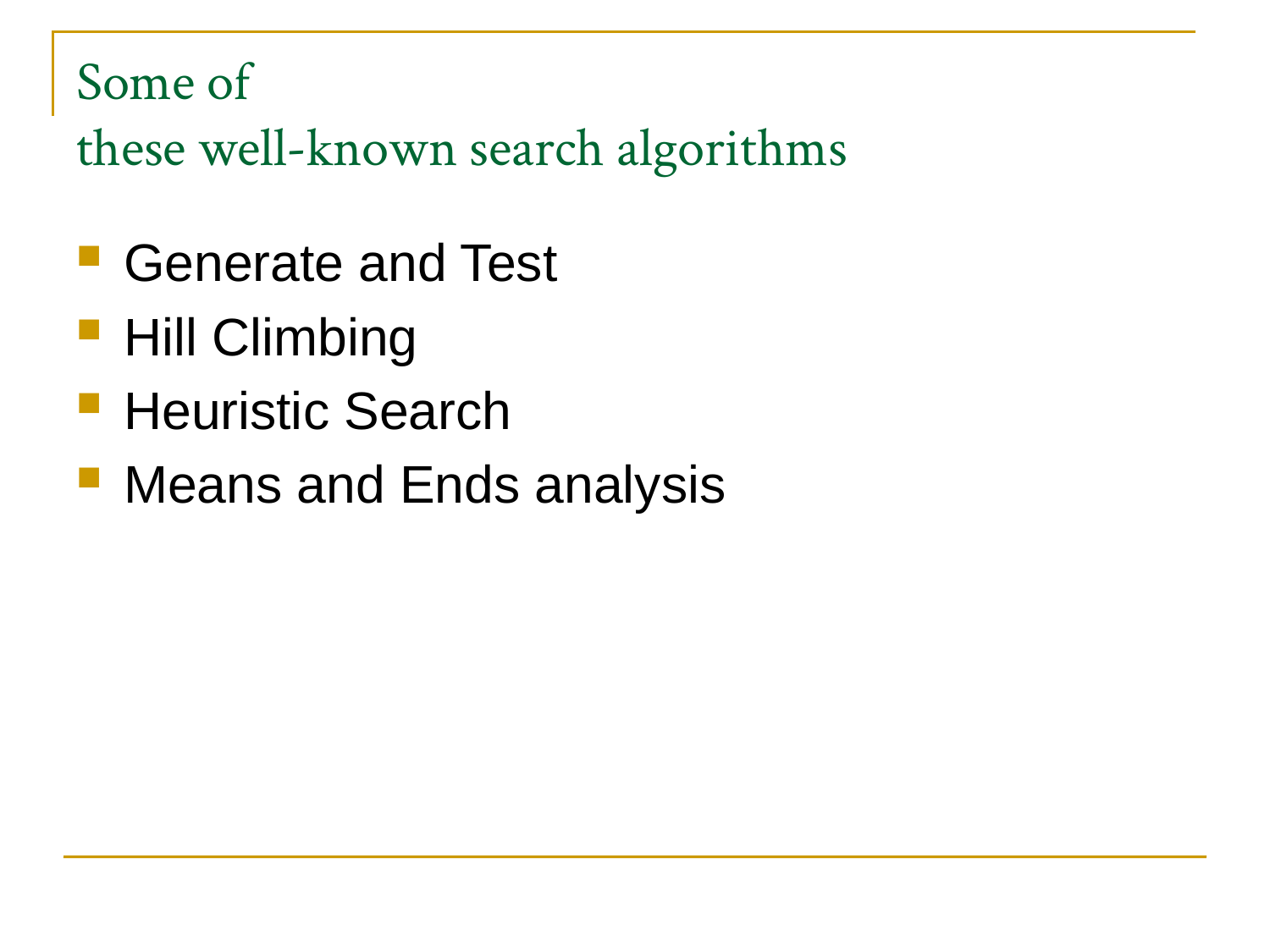

# Some of these well-known search algorithms
Generate and Test
Hill Climbing
Heuristic Search
Means and Ends analysis